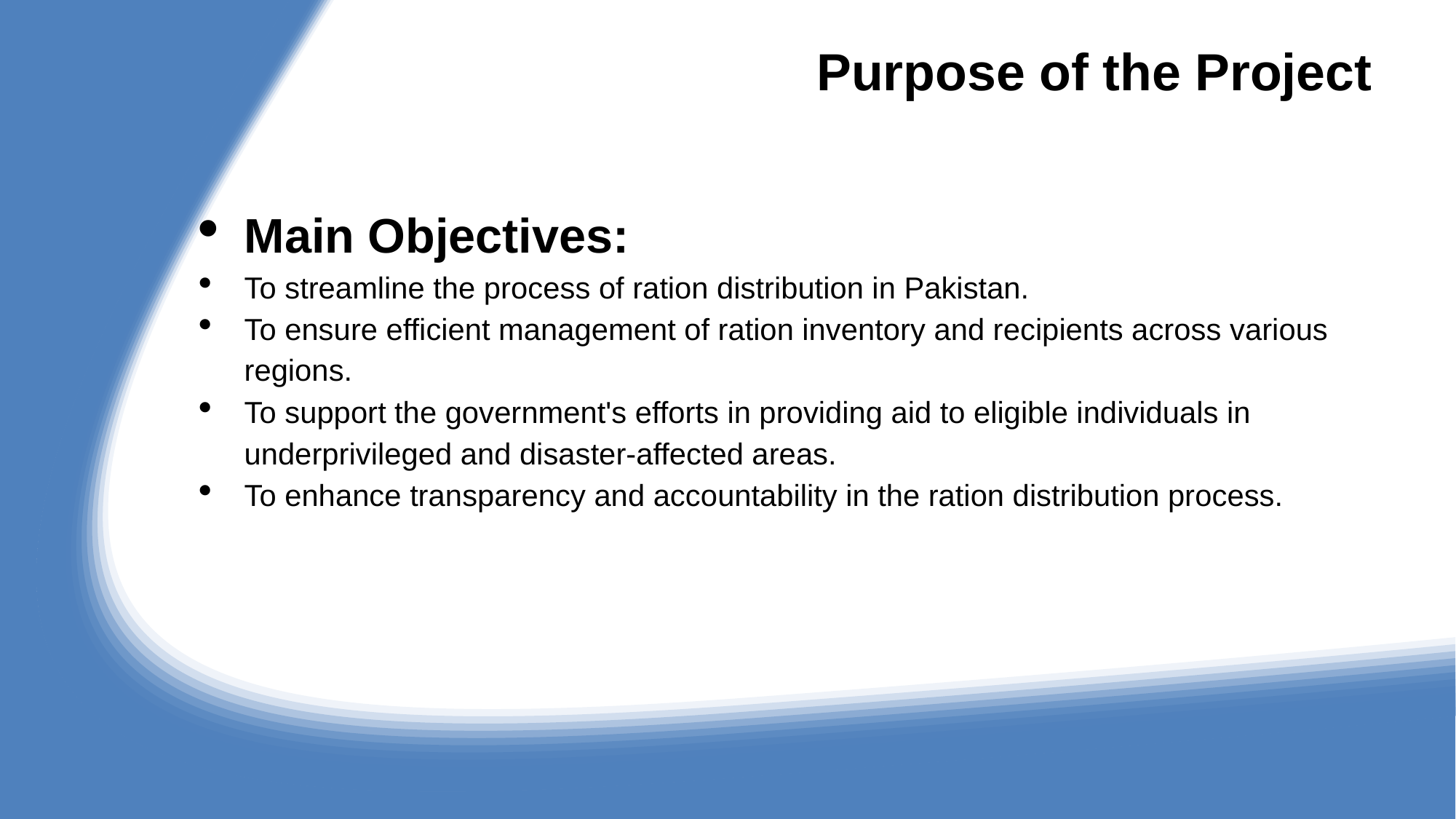

# Purpose of the Project
Main Objectives:
To streamline the process of ration distribution in Pakistan.
To ensure efficient management of ration inventory and recipients across various regions.
To support the government's efforts in providing aid to eligible individuals in underprivileged and disaster-affected areas.
To enhance transparency and accountability in the ration distribution process.